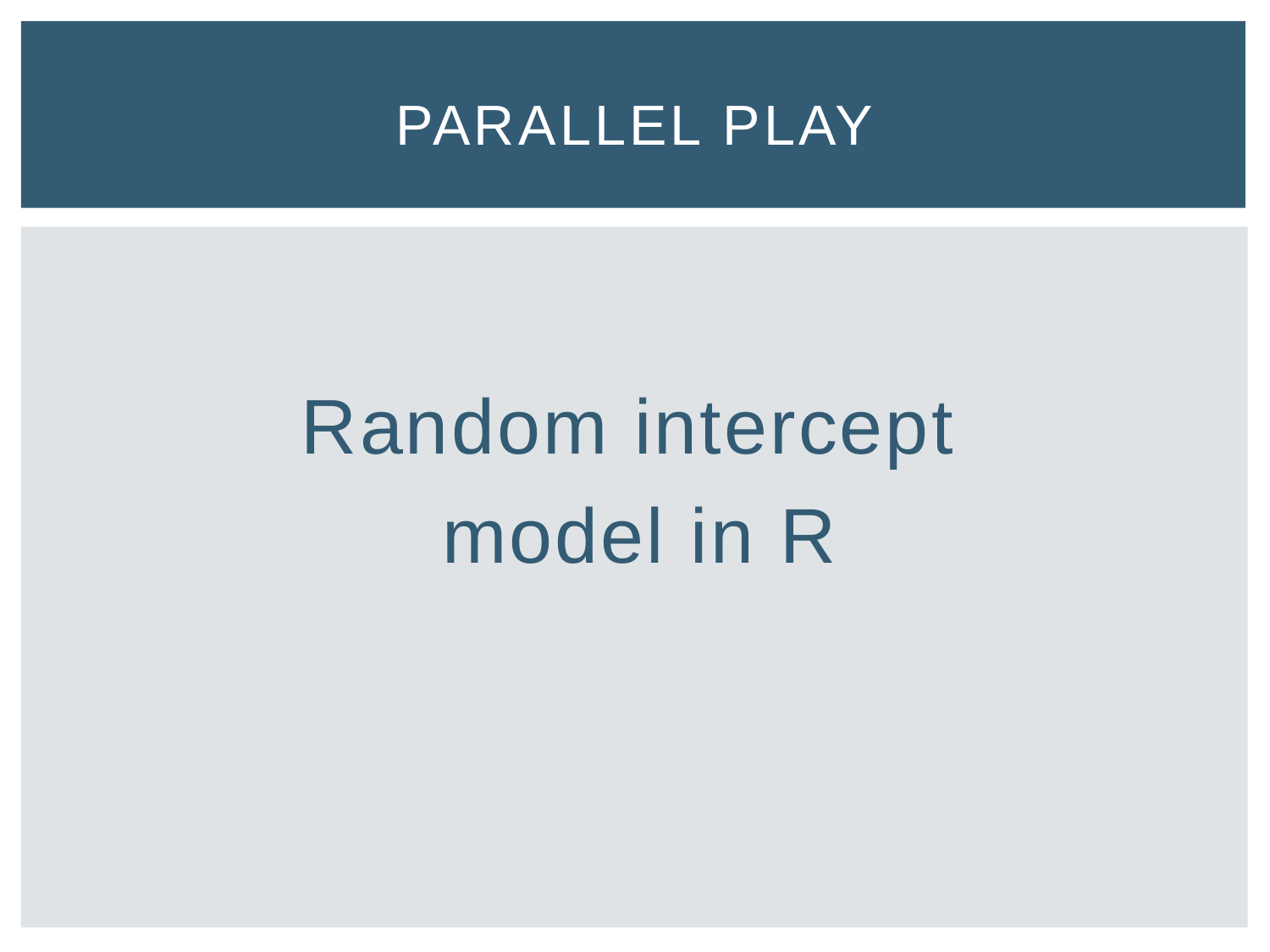

# Parallel play
Random intercept
model in R